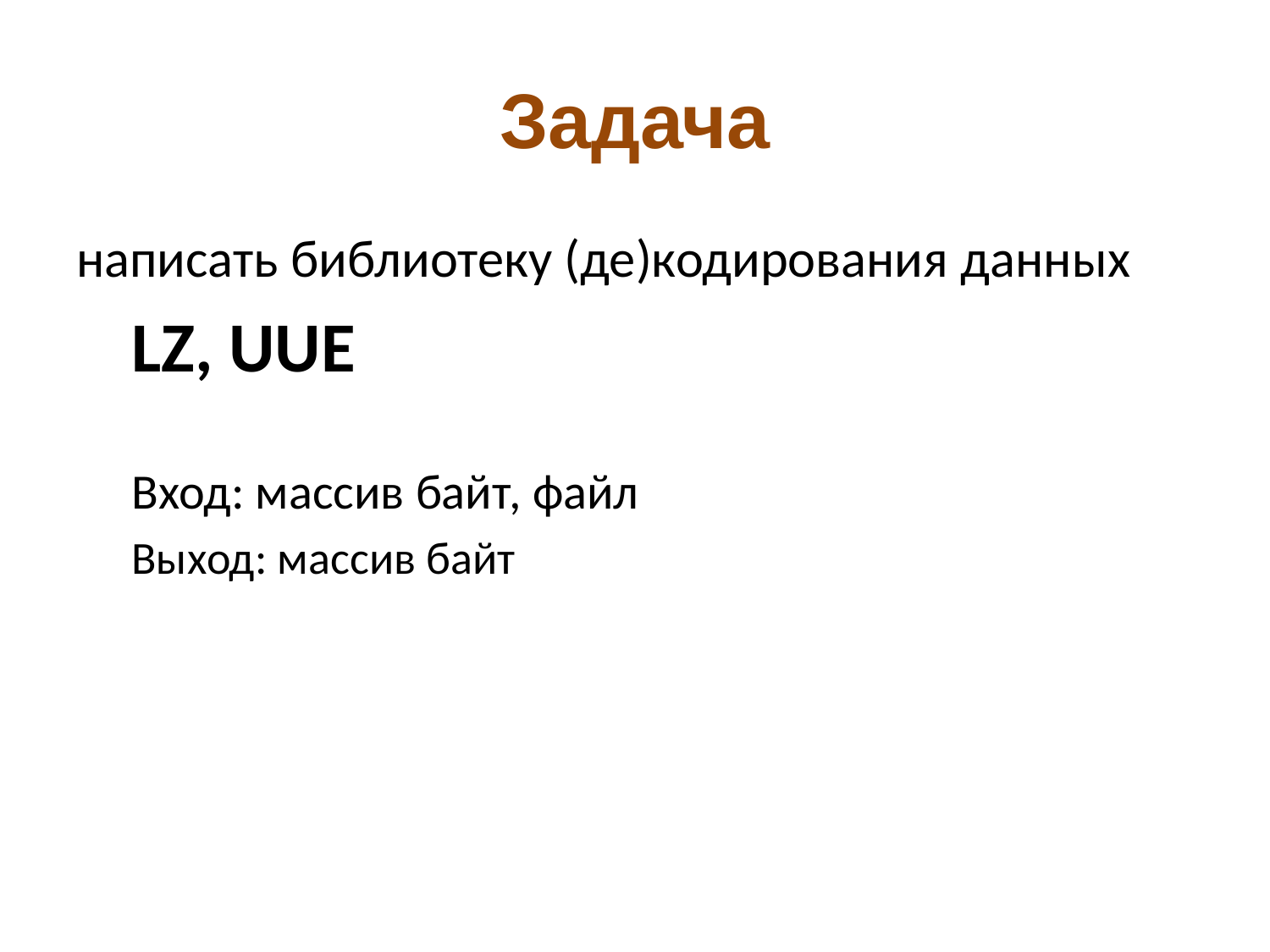

# Задача
написать библиотеку (де)кодирования данных
LZ, UUE

Вход: массив байт, файл
Выход: массив байт